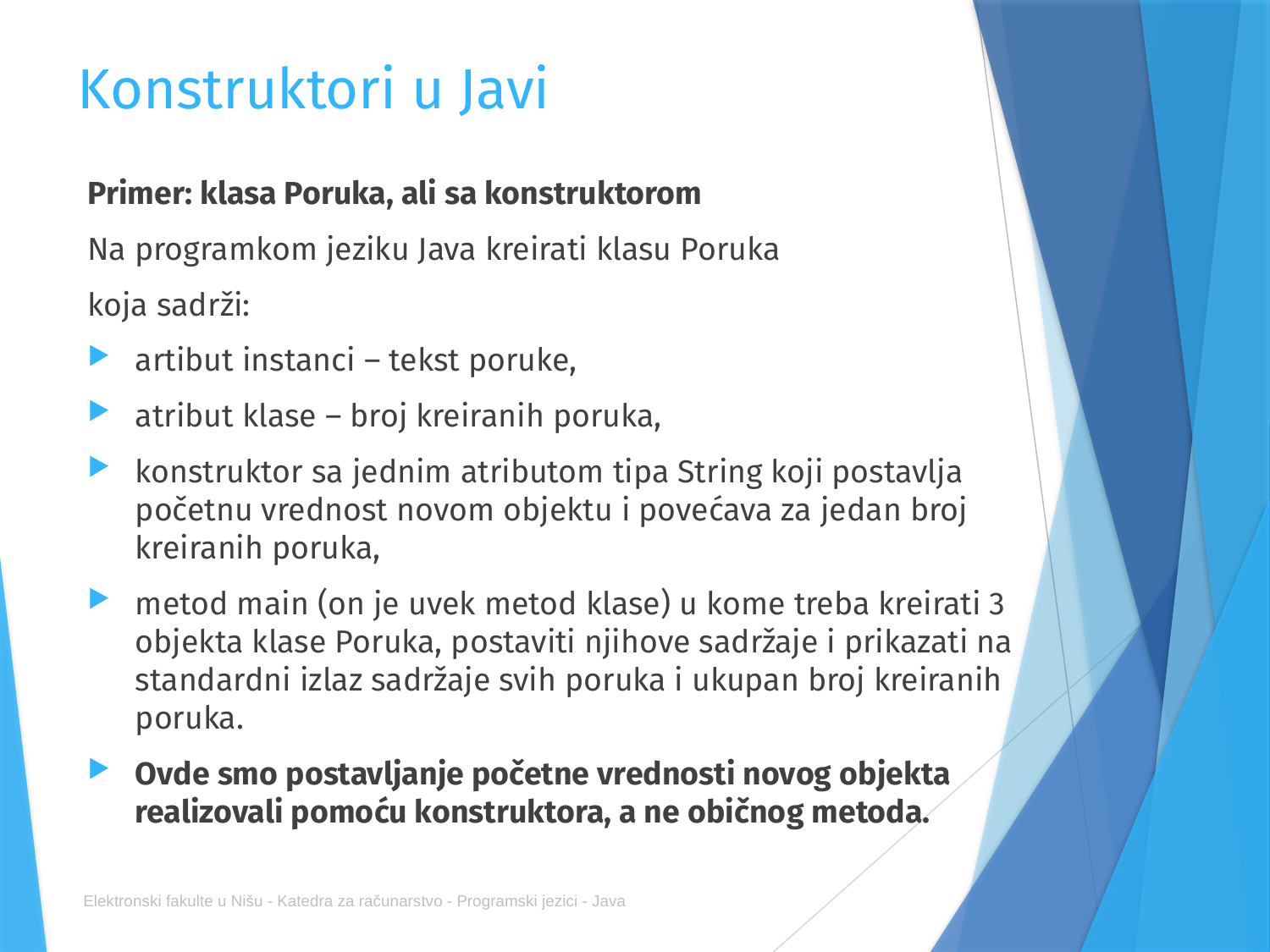

# Konstruktori u Javi
Primer: klasa Poruka, ali sa konstruktorom
Na programkom jeziku Java kreirati klasu Poruka
koja sadrži:
artibut instanci – tekst poruke,
atribut klase – broj kreiranih poruka,
konstruktor sa jednim atributom tipa String koji postavlja početnu vrednost novom objektu i povećava za jedan broj kreiranih poruka,
metod main (on je uvek metod klase) u kome treba kreirati 3 objekta klase Poruka, postaviti njihove sadržaje i prikazati na standardni izlaz sadržaje svih poruka i ukupan broj kreiranih poruka.
Ovde smo postavljanje početne vrednosti novog objekta realizovali pomoću konstruktora, a ne običnog metoda.
Elektronski fakulte u Nišu - Katedra za računarstvo - Programski jezici - Java